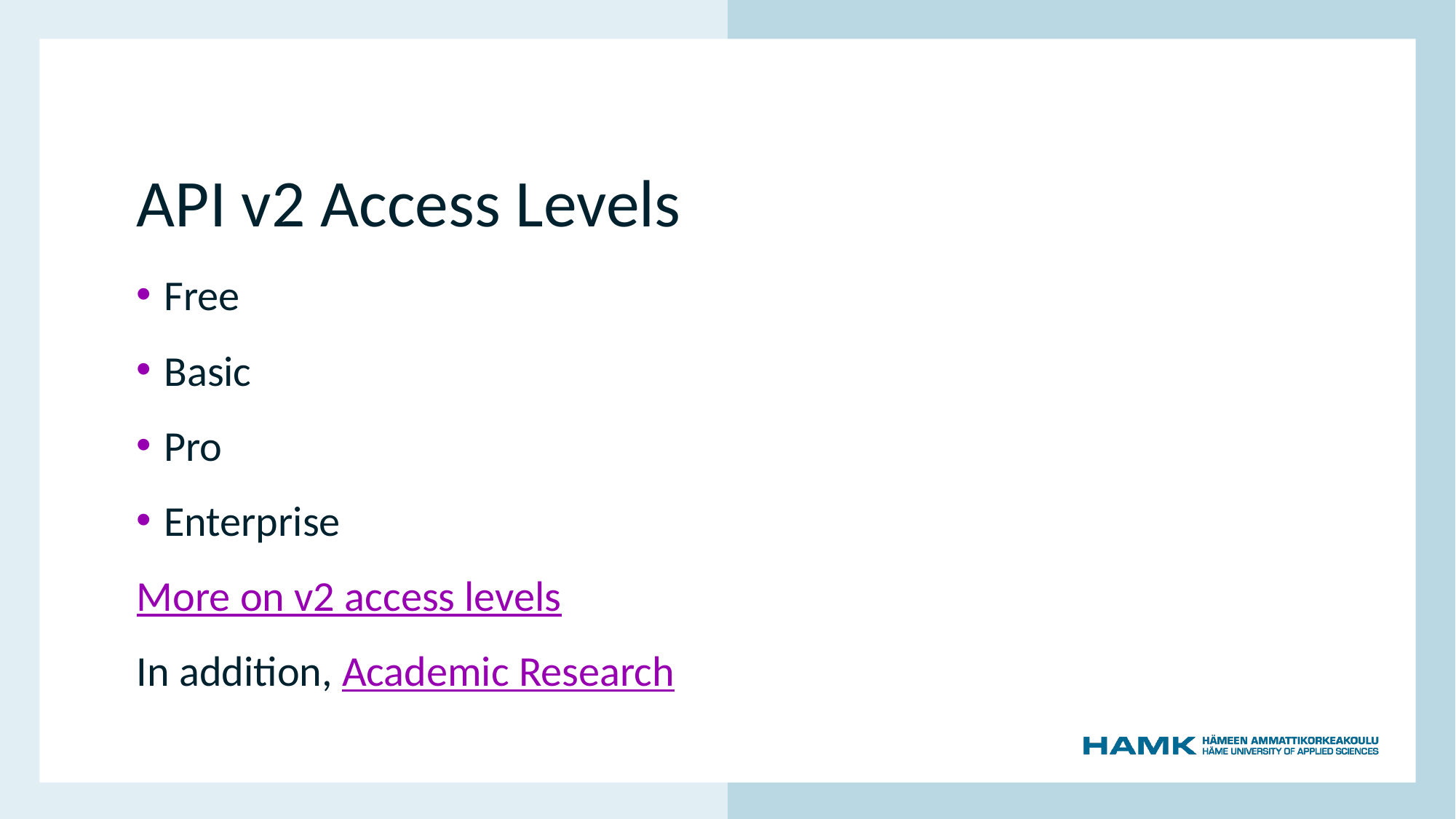

# API v2 Access Levels
Free
Basic
Pro
Enterprise
More on v2 access levels
In addition, Academic Research